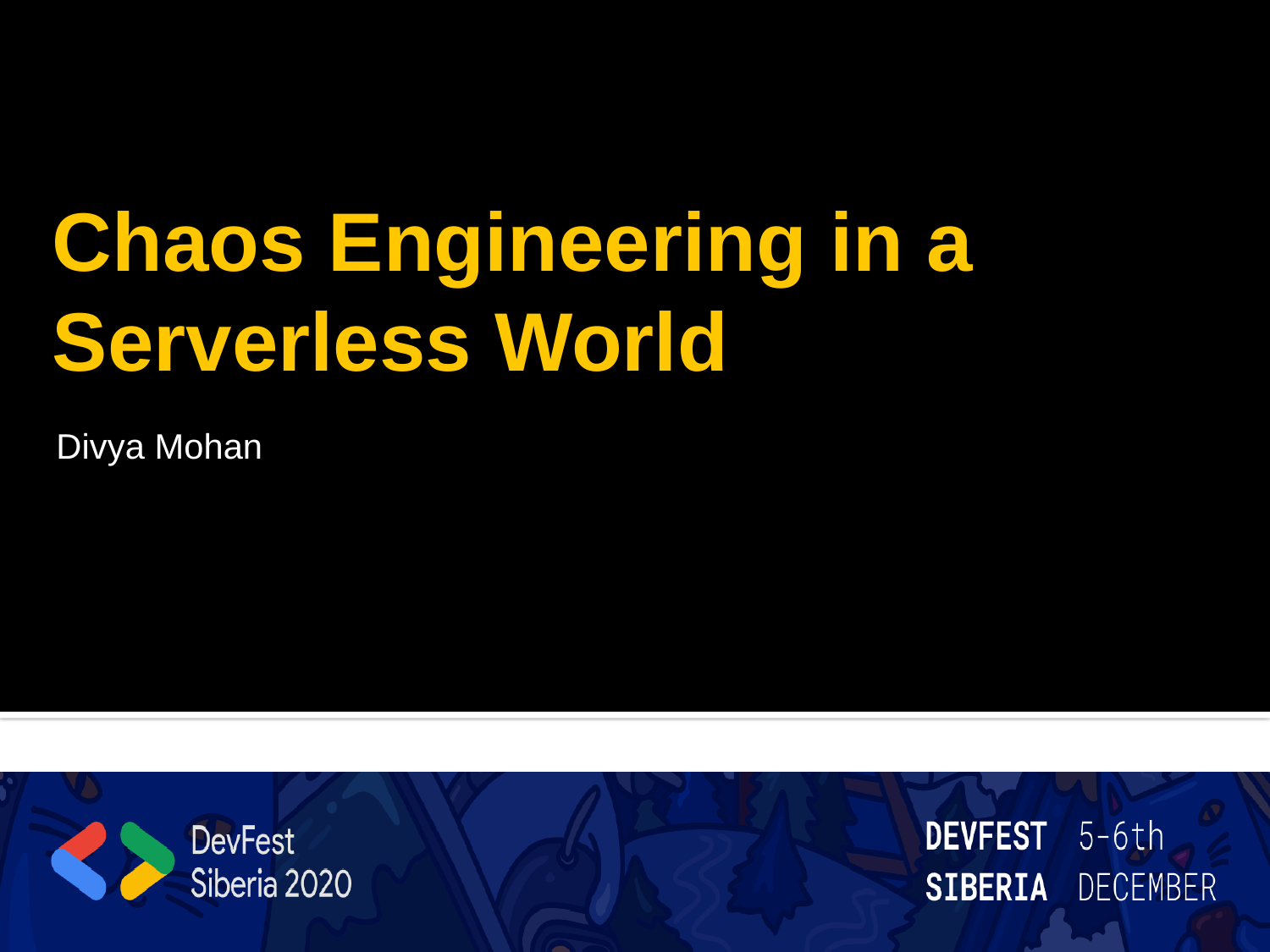

# Chaos Engineering in a Serverless World
Divya Mohan